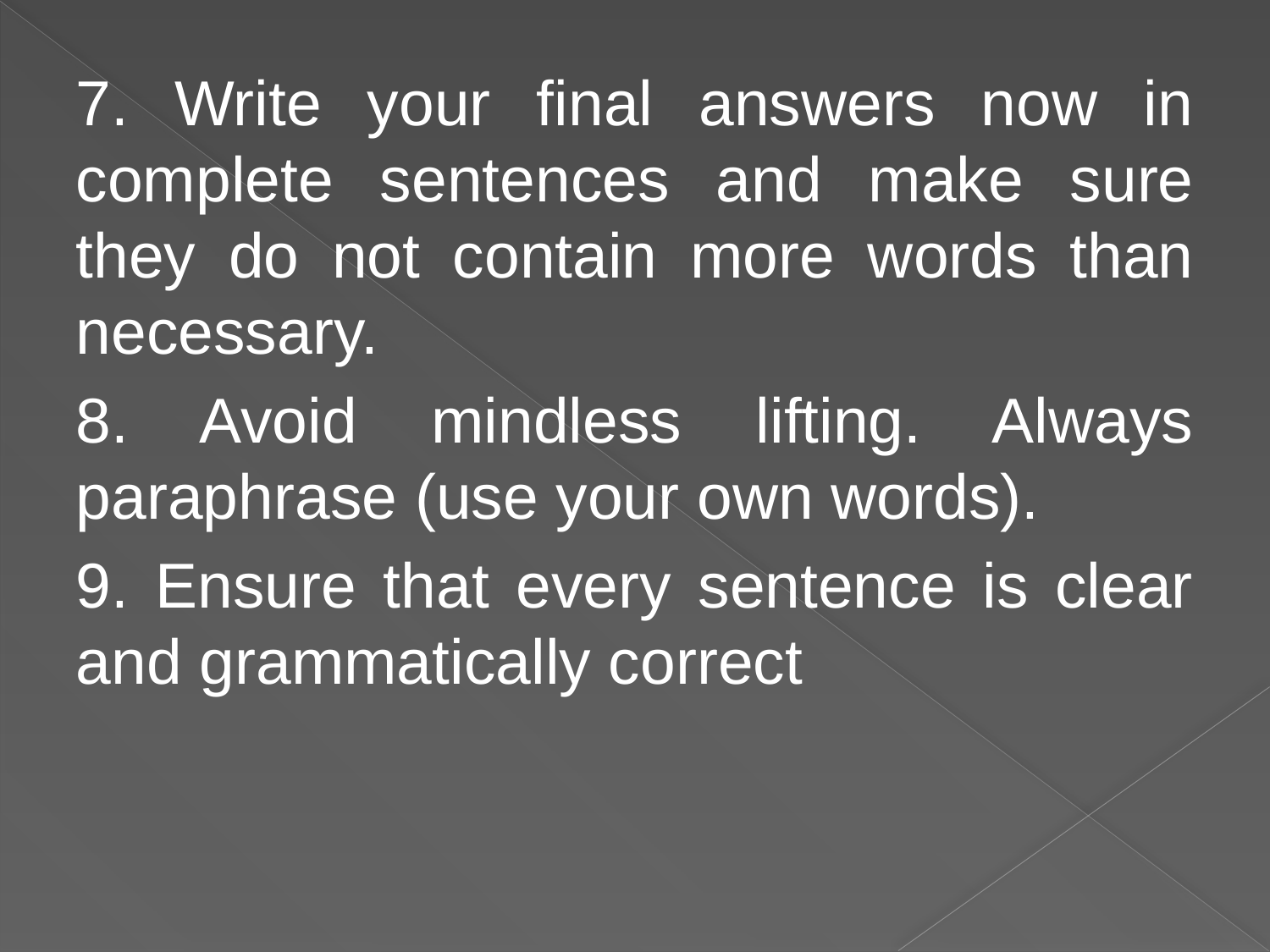

7. Write your final answers now in complete sentences and make sure they do not contain more words than necessary.
8. Avoid mindless lifting. Always paraphrase (use your own words).
9. Ensure that every sentence is clear and grammatically correct